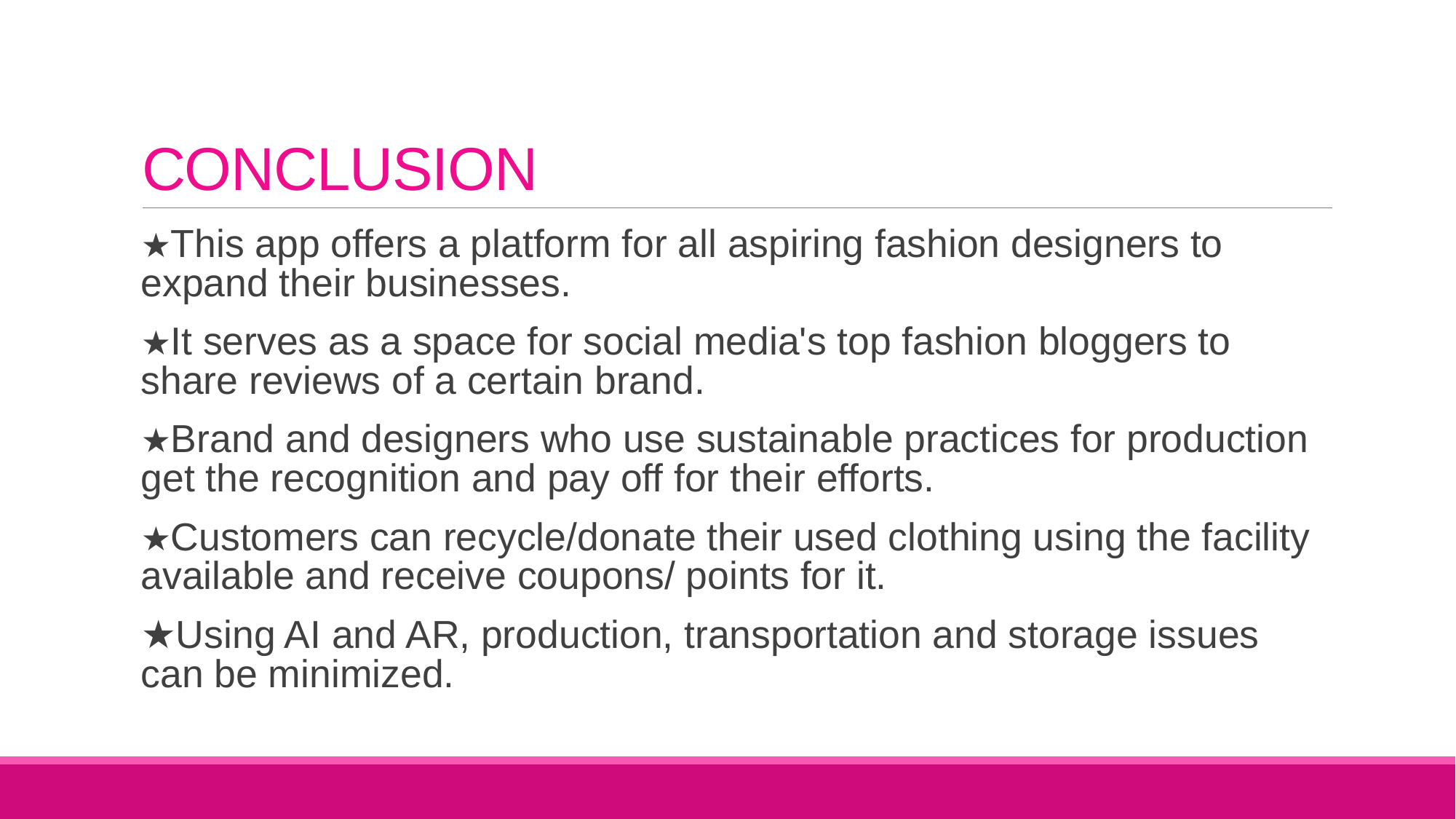

# CONCLUSION
★This app offers a platform for all aspiring fashion designers to expand their businesses.
★It serves as a space for social media's top fashion bloggers to share reviews of a certain brand.
★Brand and designers who use sustainable practices for production get the recognition and pay off for their efforts.
★Customers can recycle/donate their used clothing using the facility available and receive coupons/ points for it.
★Using AI and AR, production, transportation and storage issues can be minimized.